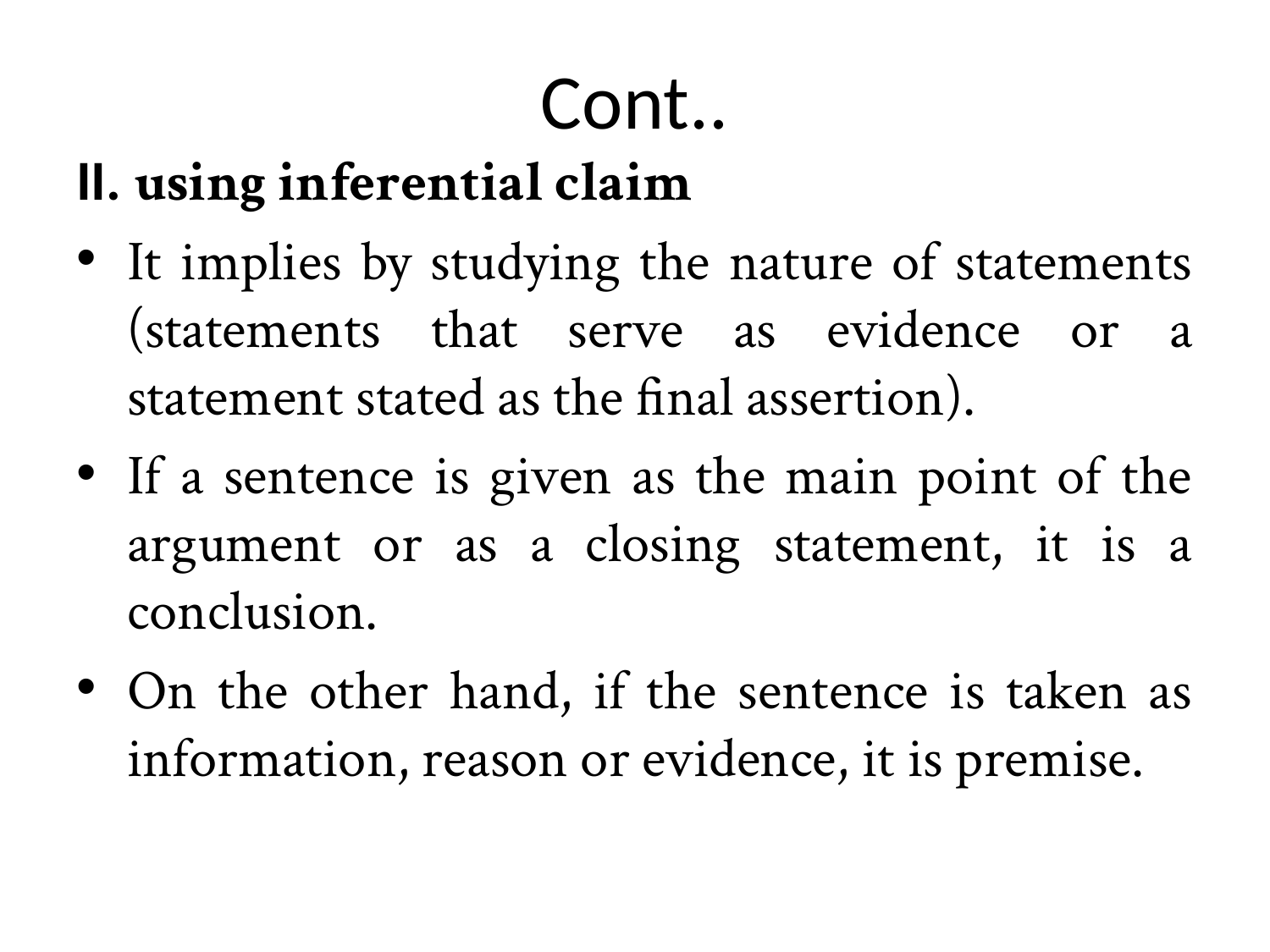

# Cont..
II. using inferential claim
It implies by studying the nature of statements (statements that serve as evidence or a statement stated as the final assertion).
If a sentence is given as the main point of the argument or as a closing statement, it is a conclusion.
On the other hand, if the sentence is taken as information, reason or evidence, it is premise.